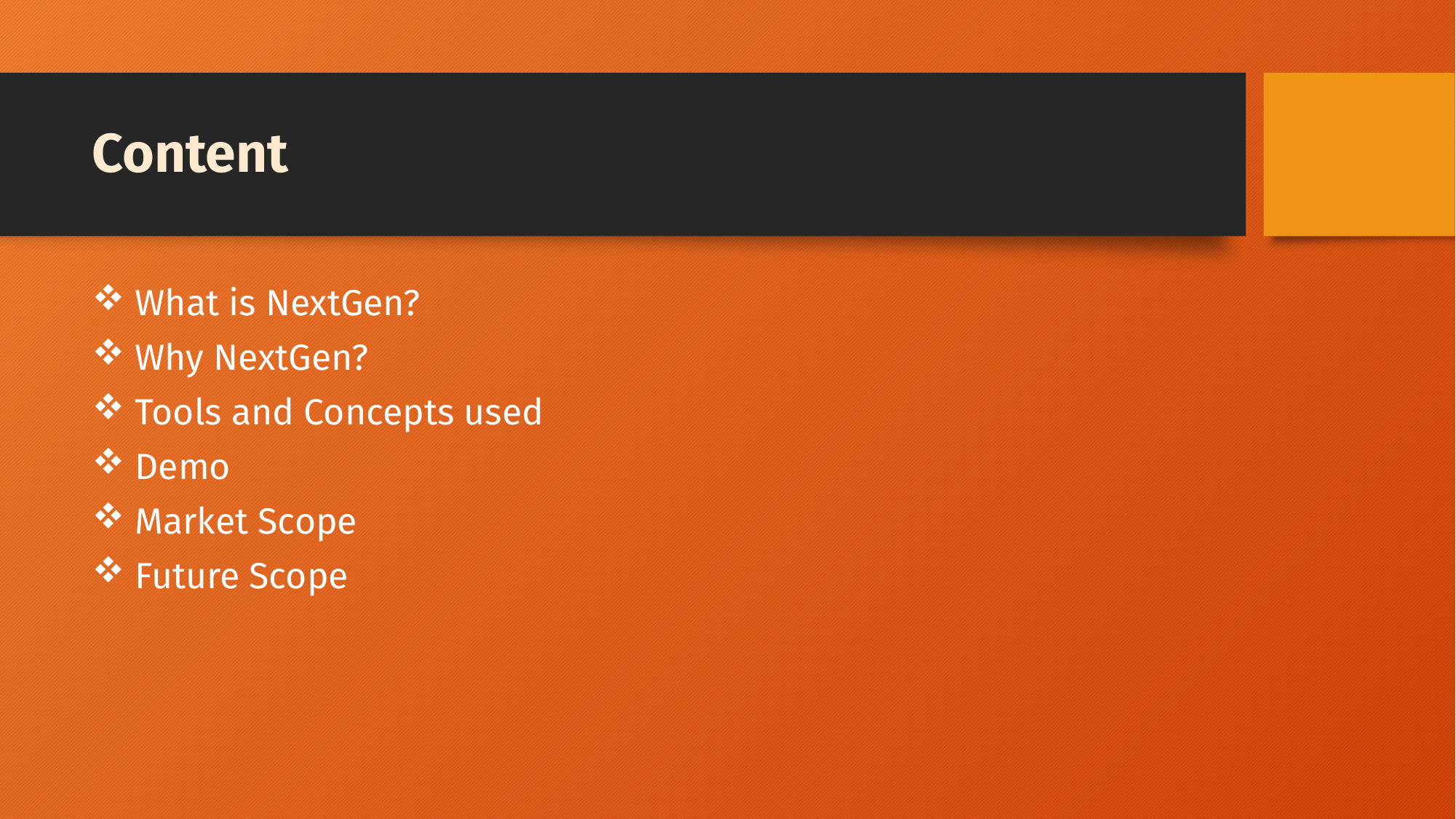

# Content
 What is NextGen?
 Why NextGen?
 Tools and Concepts used
 Demo
 Market Scope
 Future Scope